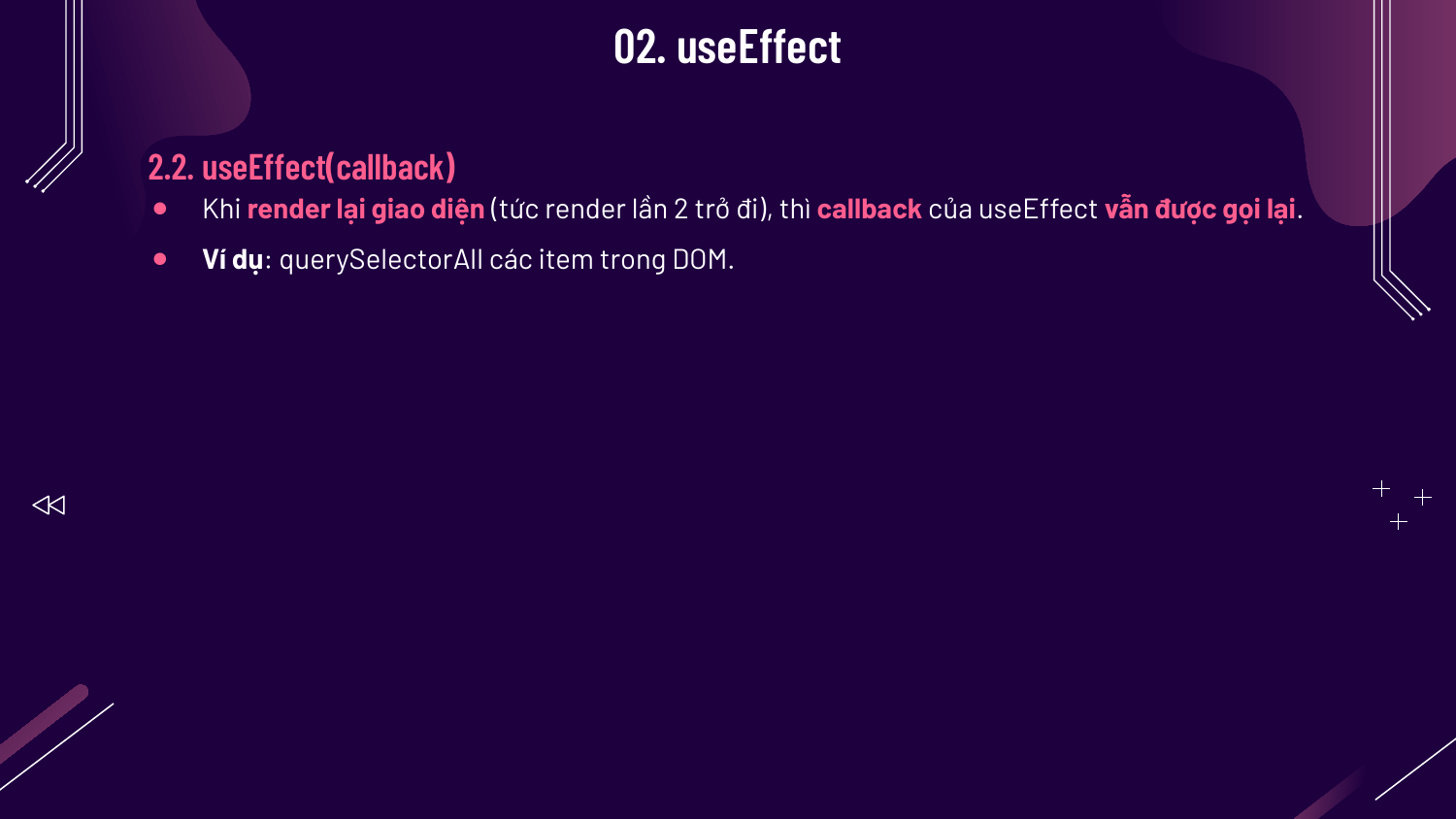

# 02. useEffect
2.2. useEffect(callback)
Khi render lại giao diện (tức render lần 2 trở đi), thì callback của useEffect vẫn được gọi lại.
Ví dụ: querySelectorAll các item trong DOM.